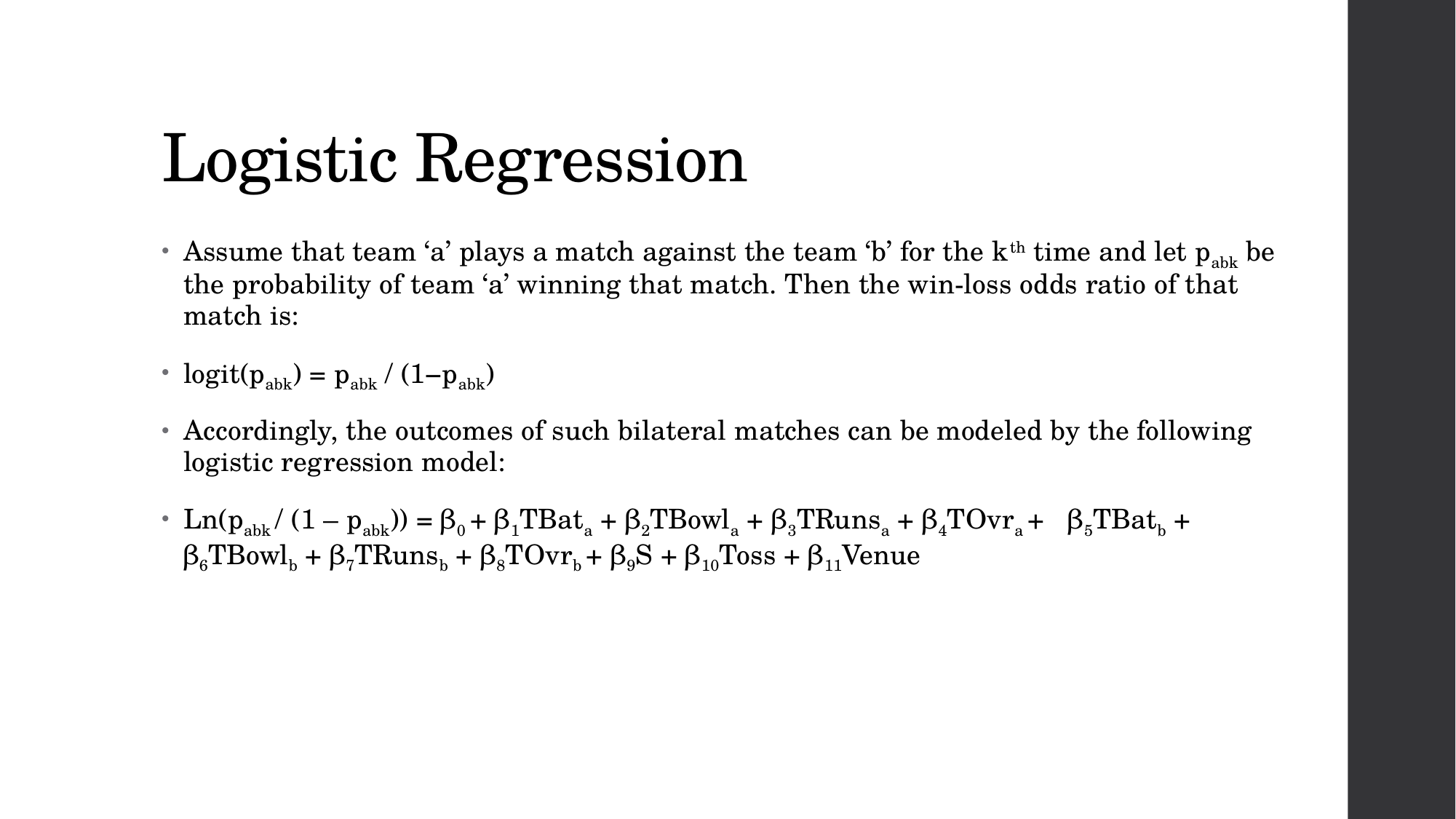

# Logistic Regression
Assume that team ‘a’ plays a match against the team ‘b’ for the kth time and let pabk be the probability of team ‘a’ winning that match. Then the win-loss odds ratio of that match is:
logit(pabk) = pabk / (1−pabk)
Accordingly, the outcomes of such bilateral matches can be modeled by the following logistic regression model:
Ln(pabk / (1 – pabk)) = β0 + β1TBata + β2TBowla + β3TRunsa + β4TOvra +   β5TBatb + β6TBowlb + β7TRunsb + β8TOvrb + β9S + β10Toss + β11Venue